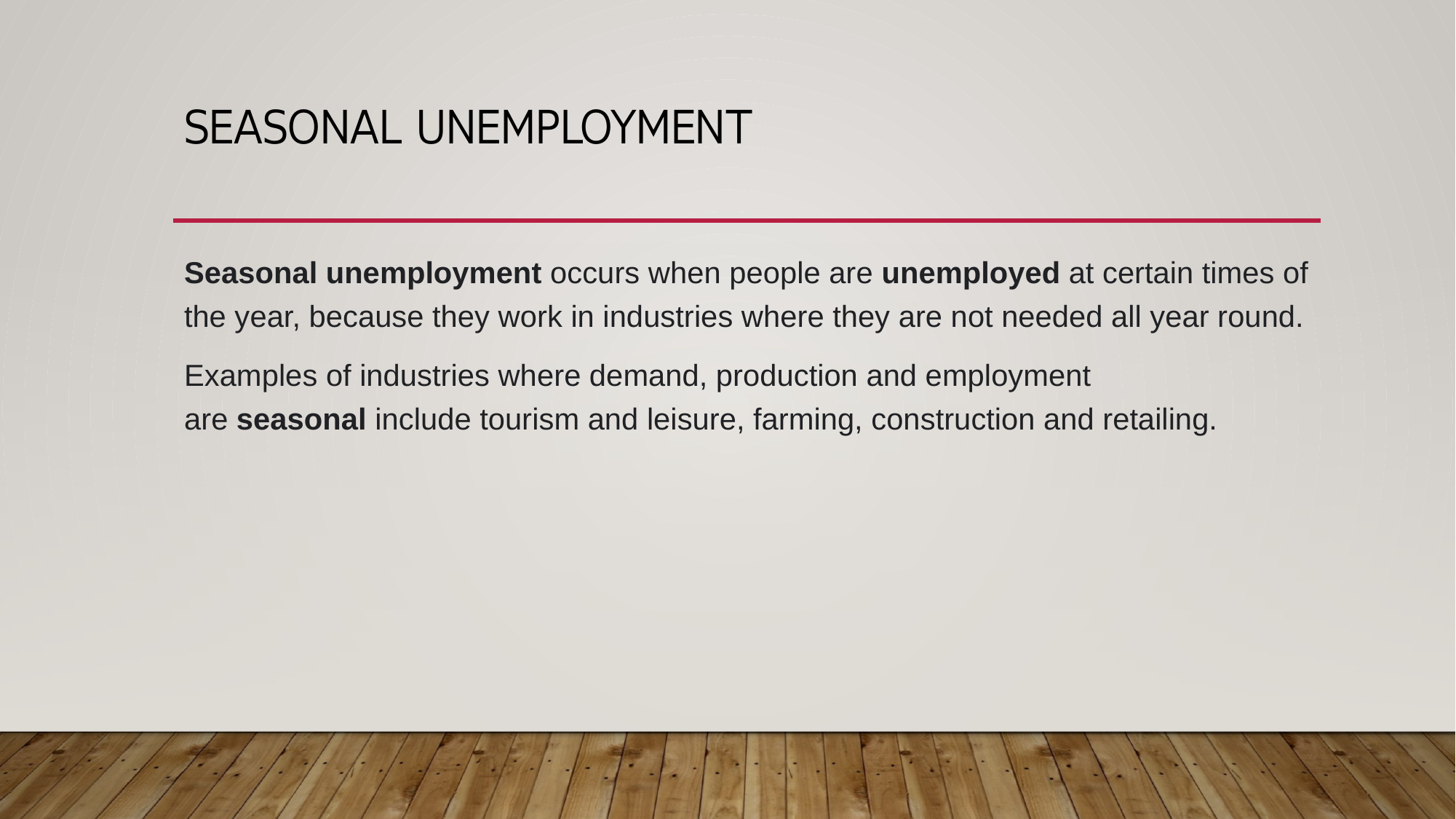

# Seasonal unemployment
Seasonal unemployment occurs when people are unemployed at certain times of the year, because they work in industries where they are not needed all year round.
Examples of industries where demand, production and employment are seasonal include tourism and leisure, farming, construction and retailing.